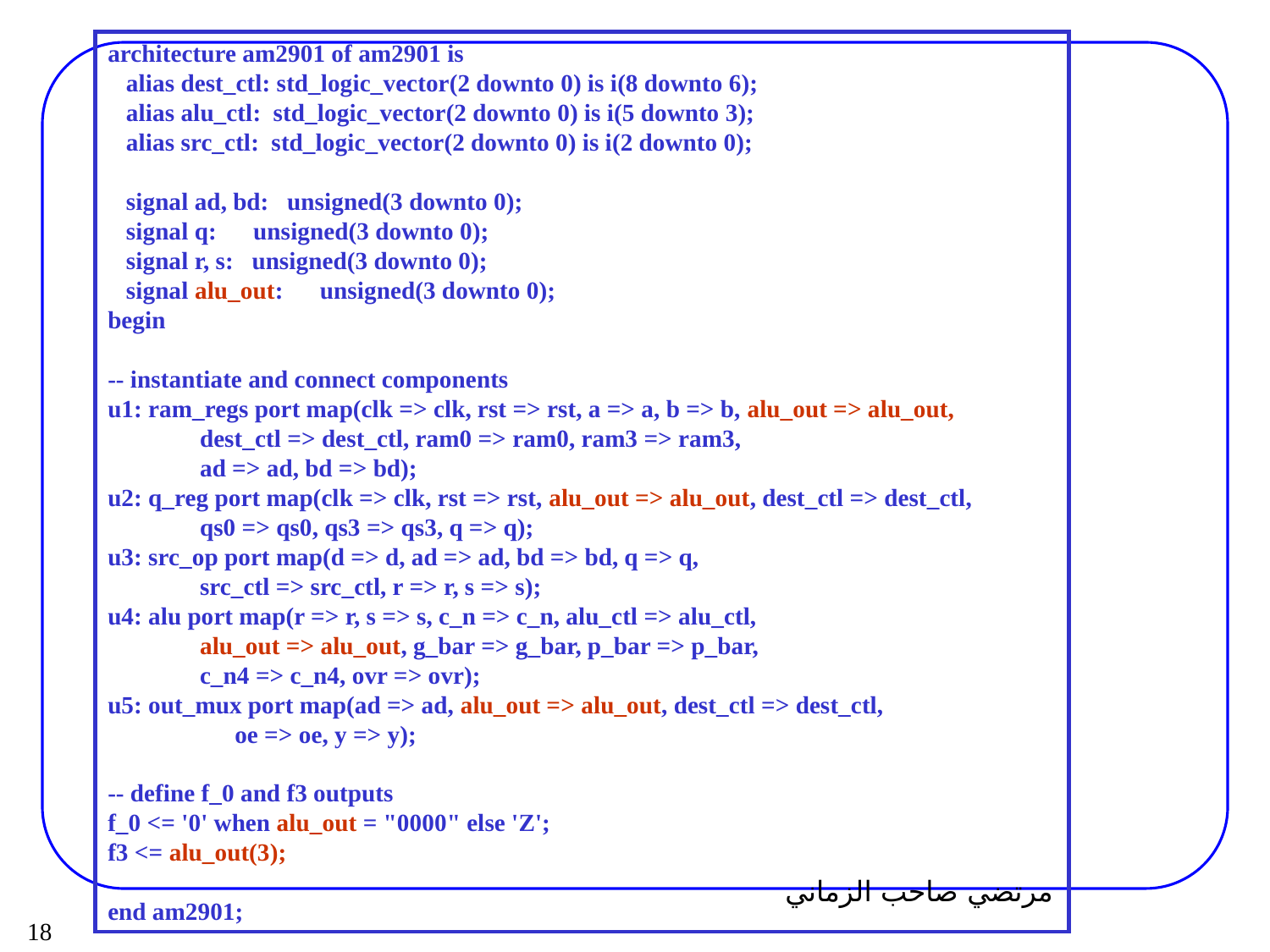

architecture am2901 of am2901 is
   alias dest_ctl: std_logic_vector(2 downto 0) is i(8 downto 6);
   alias alu_ctl:  std_logic_vector(2 downto 0) is i(5 downto 3);
   alias src_ctl:  std_logic_vector(2 downto 0) is i(2 downto 0);

   signal ad, bd:   unsigned(3 downto 0);
   signal q:      unsigned(3 downto 0);
   signal r, s:   unsigned(3 downto 0);
   signal alu_out:      unsigned(3 downto 0);
begin

-- instantiate and connect components
u1: ram_regs port map(clk => clk, rst => rst, a => a, b => b, alu_out => alu_out,
               dest_ctl => dest_ctl, ram0 => ram0, ram3 => ram3,
               ad => ad, bd => bd);
u2: q_reg port map(clk => clk, rst => rst, alu_out => alu_out, dest_ctl => dest_ctl,
               qs0 => qs0, qs3 => qs3, q => q);
u3: src_op port map(d => d, ad => ad, bd => bd, q => q,
               src_ctl => src_ctl, r => r, s => s);
u4: alu port map(r => r, s => s, c_n => c_n, alu_ctl => alu_ctl,
               alu_out => alu_out, g_bar => g_bar, p_bar => p_bar,
               c_n4 => c_n4, ovr => ovr);
u5: out_mux port map(ad => ad, alu_out => alu_out, dest_ctl => dest_ctl,
            	oe => oe, y => y);

-- define f_0 and f3 outputs
f_0 <= '0' when alu_out = "0000" else 'Z';
f3 <= alu_out(3);

end am2901;
#
مرتضي صاحب الزماني
18